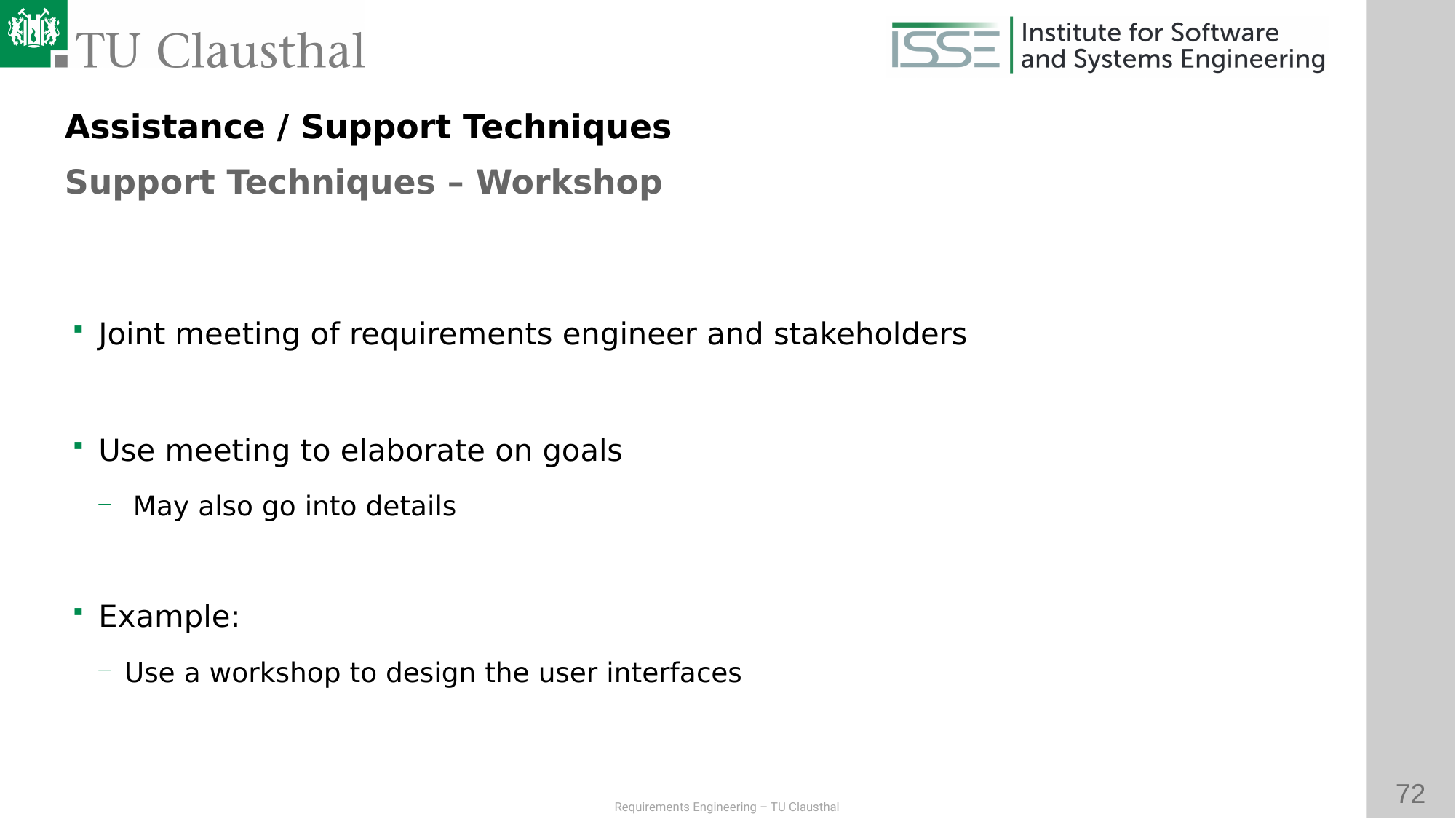

Assistance / Support Techniques
Support Techniques – Workshop

# Joint meeting of requirements engineer and stakeholders

Use meeting to elaborate on goals
 May also go into details

Example:
Use a workshop to design the user interfaces